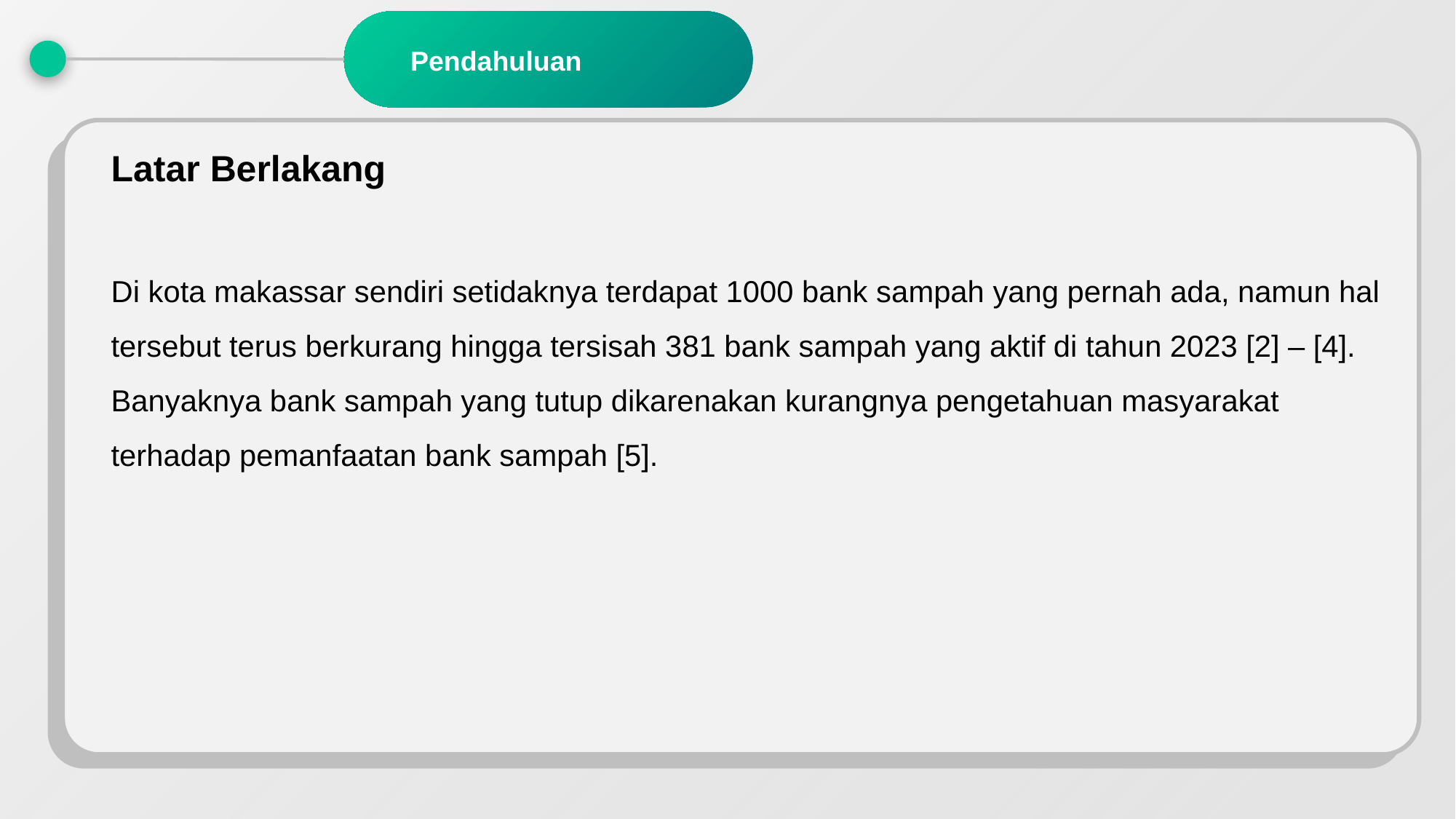

Pendahuluan

Latar Berlakang

Di kota makassar sendiri setidaknya terdapat 1000 bank sampah yang pernah ada, namun hal tersebut terus berkurang hingga tersisah 381 bank sampah yang aktif di tahun 2023 [2] – [4]. Banyaknya bank sampah yang tutup dikarenakan kurangnya pengetahuan masyarakat terhadap pemanfaatan bank sampah [5].